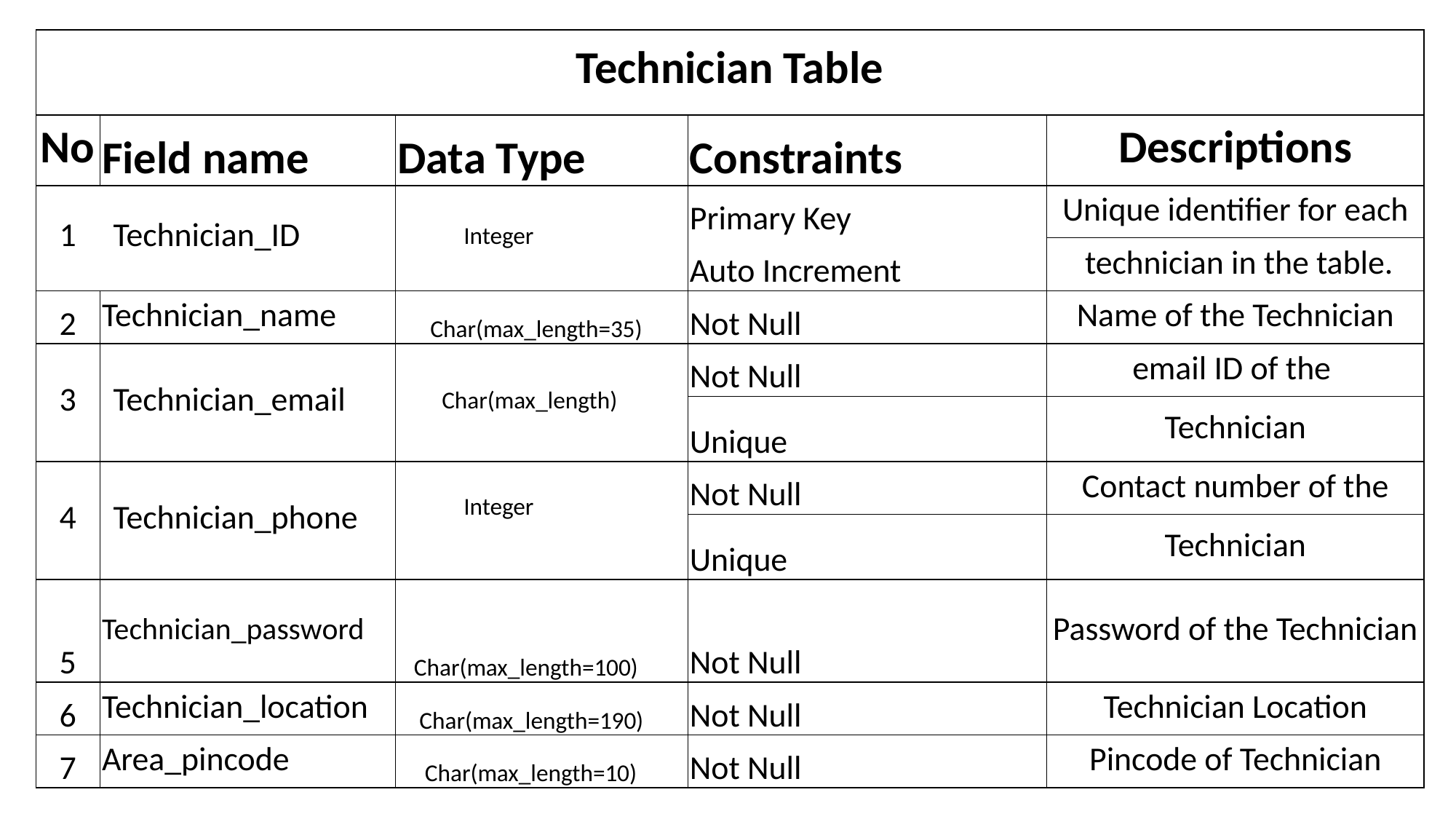

| Technician Table |  |  |  |  |
| --- | --- | --- | --- | --- |
| No | Field name | Data Type | Constraints | Descriptions |
| 1 | Technician\_ID | Integer | Primary Key | Unique identifier for each |
|  |  |  | Auto Increment | technician in the table. |
| 2 | Technician\_name | Char(max\_length=35) | Not Null | Name of the Technician |
| 3 | Technician\_email | Char(max\_length) | Not Null | email ID of the |
|  |  |  | Unique | Technician |
| 4 | Technician\_phone | Integer | Not Null | Contact number of the |
|  |  |  | Unique | Technician |
| 5 | Technician\_password | Char(max\_length=100) | Not Null | Password of the Technician |
| 6 | Technician\_location | Char(max\_length=190) | Not Null | Technician Location |
| 7 | Area\_pincode | Char(max\_length=10) | Not Null | Pincode of Technician |